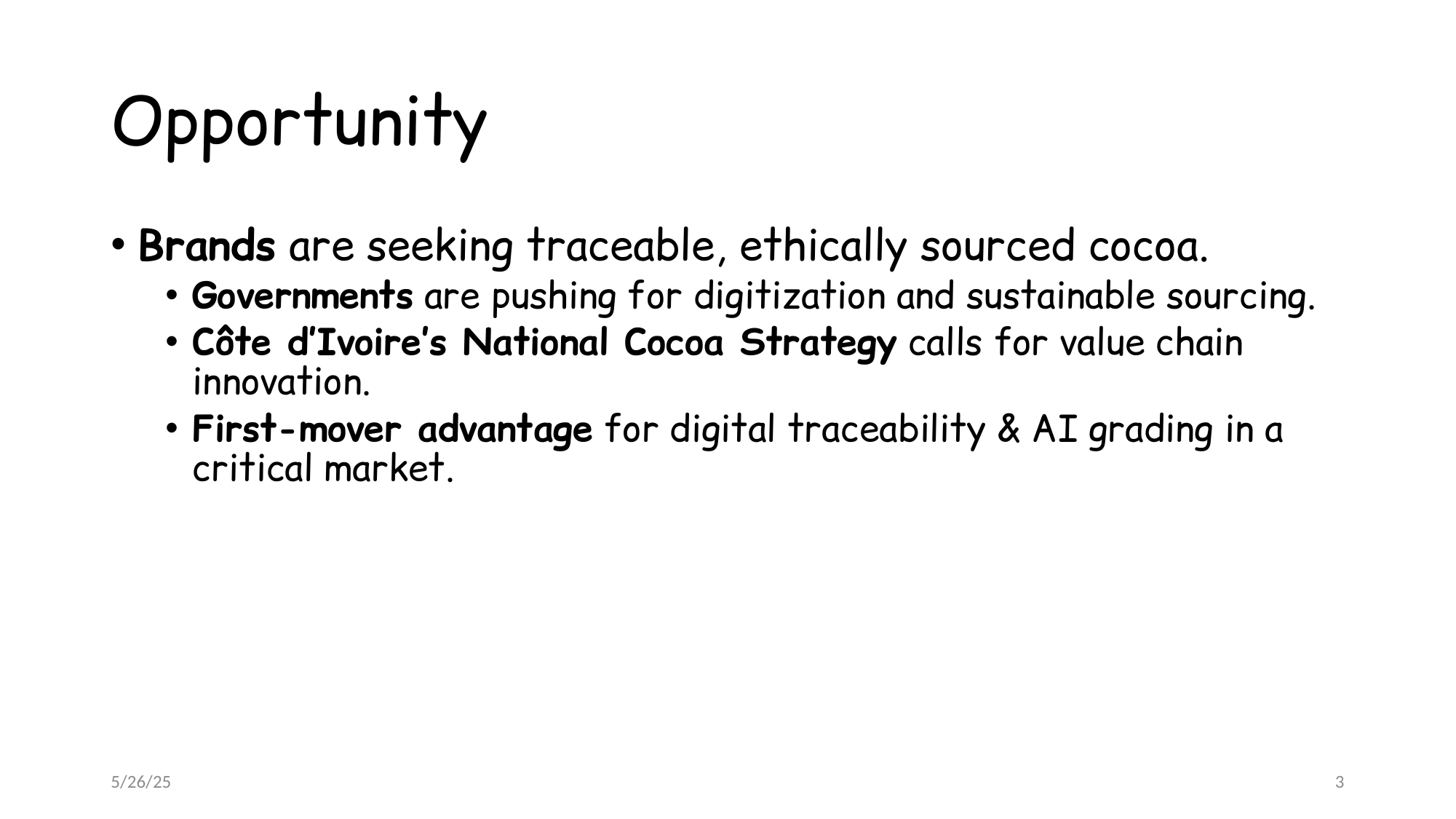

# Opportunity
Brands are seeking traceable, ethically sourced cocoa.
Governments are pushing for digitization and sustainable sourcing.
Côte d’Ivoire’s National Cocoa Strategy calls for value chain innovation.
First-mover advantage for digital traceability & AI grading in a critical market.

5/26/25
3